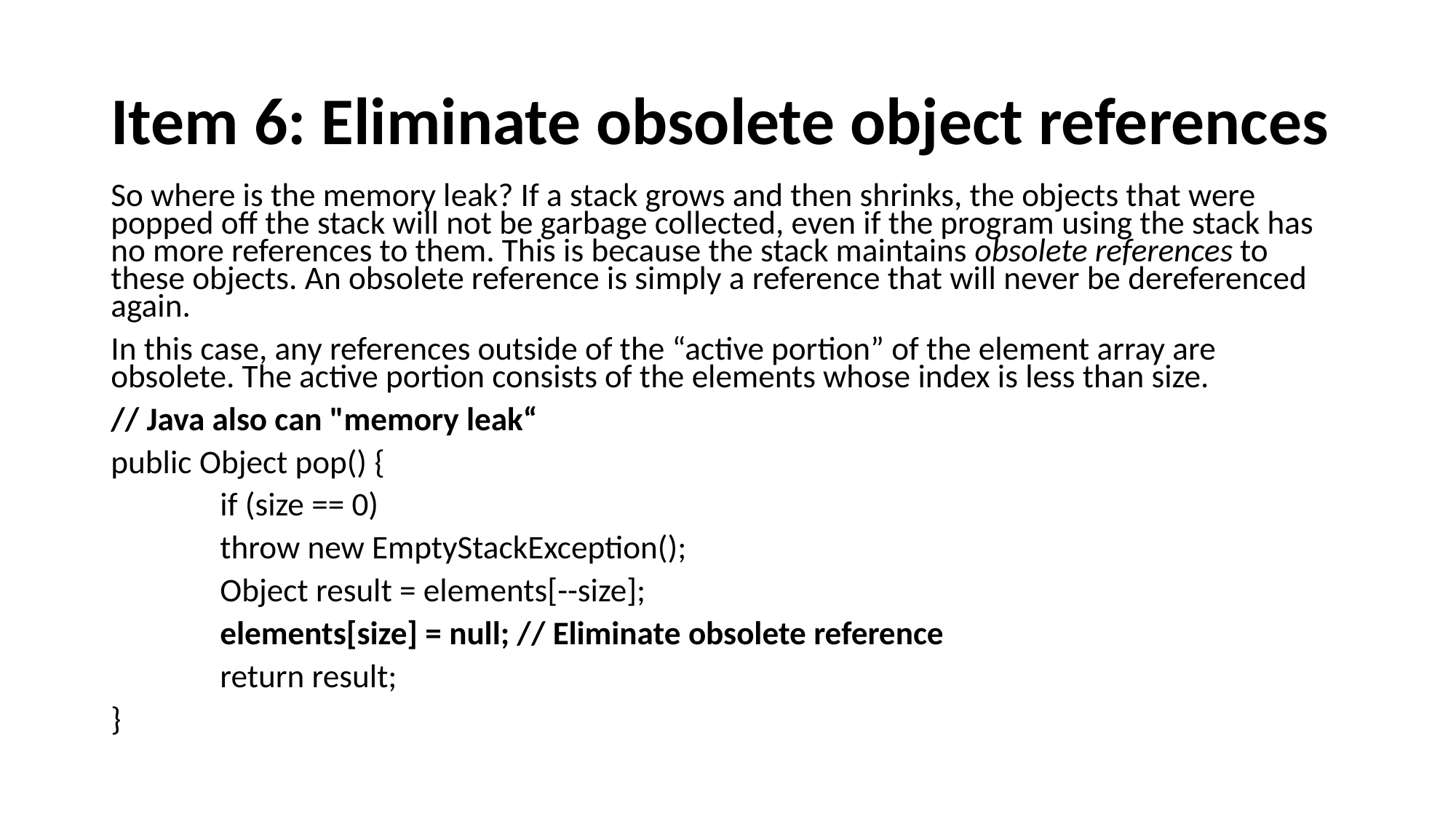

# Item 6: Eliminate obsolete object references
So where is the memory leak? If a stack grows and then shrinks, the objects that were popped off the stack will not be garbage collected, even if the program using the stack has no more references to them. This is because the stack maintains obsolete references to these objects. An obsolete reference is simply a reference that will never be dereferenced again.
In this case, any references outside of the “active portion” of the element array are obsolete. The active portion consists of the elements whose index is less than size.
// Java also can "memory leak“
public Object pop() {
	if (size == 0)
	throw new EmptyStackException();
	Object result = elements[--size];
	elements[size] = null; // Eliminate obsolete reference
	return result;
}